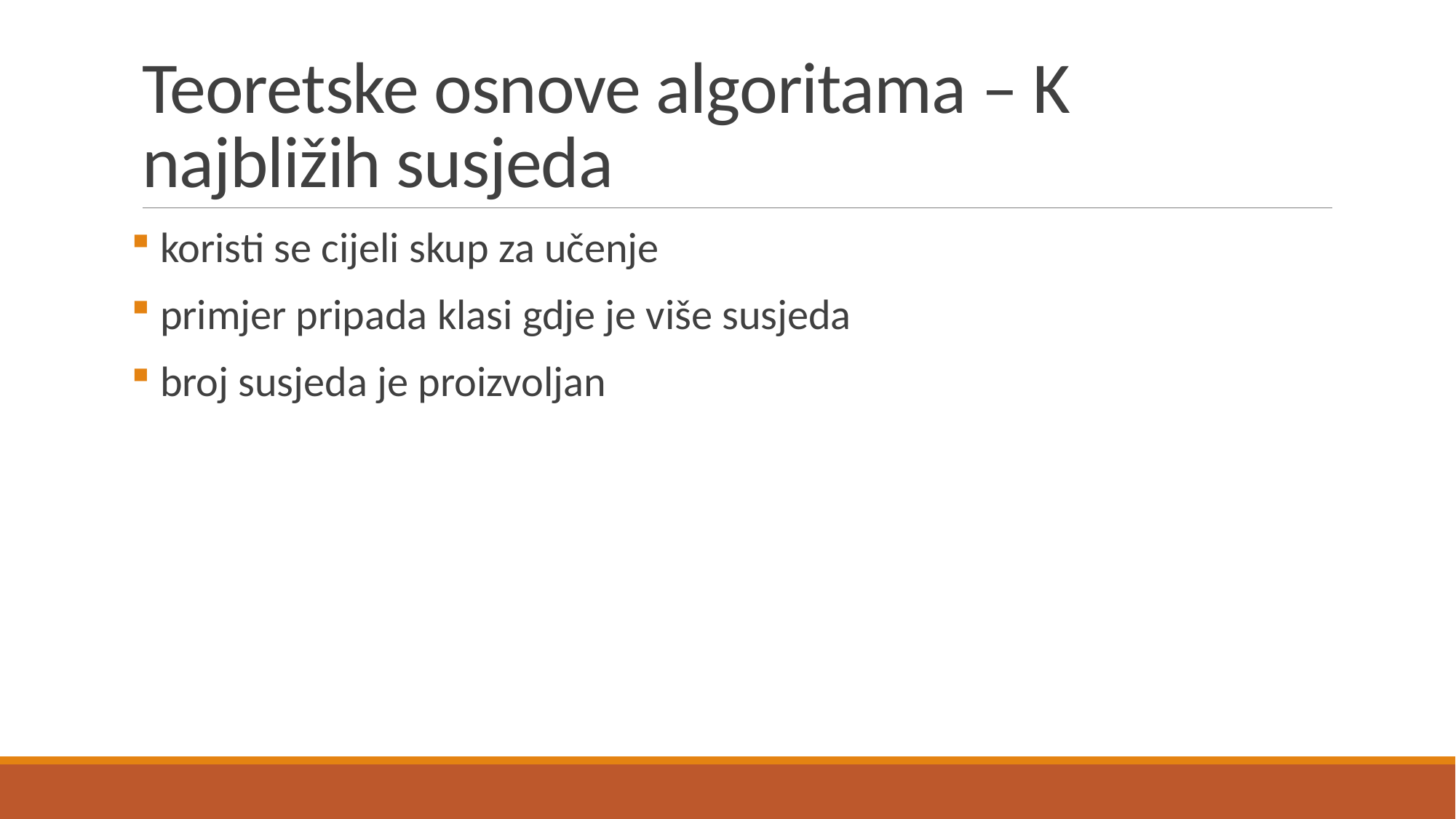

# Teoretske osnove algoritama – K najbližih susjeda
 koristi se cijeli skup za učenje
 primjer pripada klasi gdje je više susjeda
 broj susjeda je proizvoljan